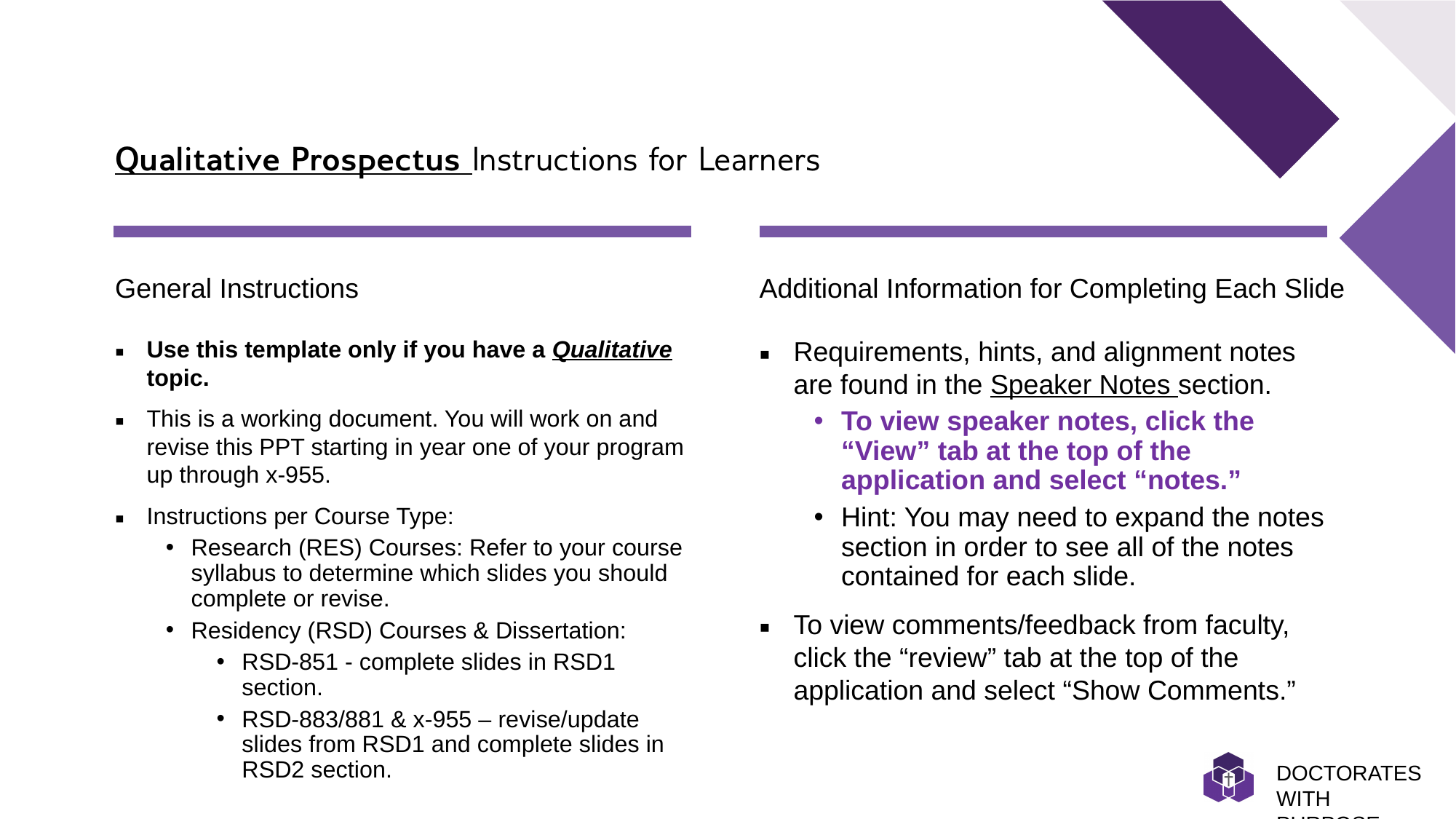

# Qualitative Prospectus Instructions for Learners
General Instructions
Additional Information for Completing Each Slide
Requirements, hints, and alignment notes are found in the Speaker Notes section.
To view speaker notes, click the “View” tab at the top of the application and select “notes.”
Hint: You may need to expand the notes section in order to see all of the notes contained for each slide.
To view comments/feedback from faculty, click the “review” tab at the top of the application and select “Show Comments.”

Use this template only if you have a Qualitative topic.
This is a working document. You will work on and revise this PPT starting in year one of your program up through x-955.
Instructions per Course Type:
Research (RES) Courses: Refer to your course syllabus to determine which slides you should complete or revise.
Residency (RSD) Courses & Dissertation:
RSD-851 - complete slides in RSD1 section.
RSD-883/881 & x-955 – revise/update slides from RSD1 and complete slides in RSD2 section.

DOCTORATES WITH PURPOSE